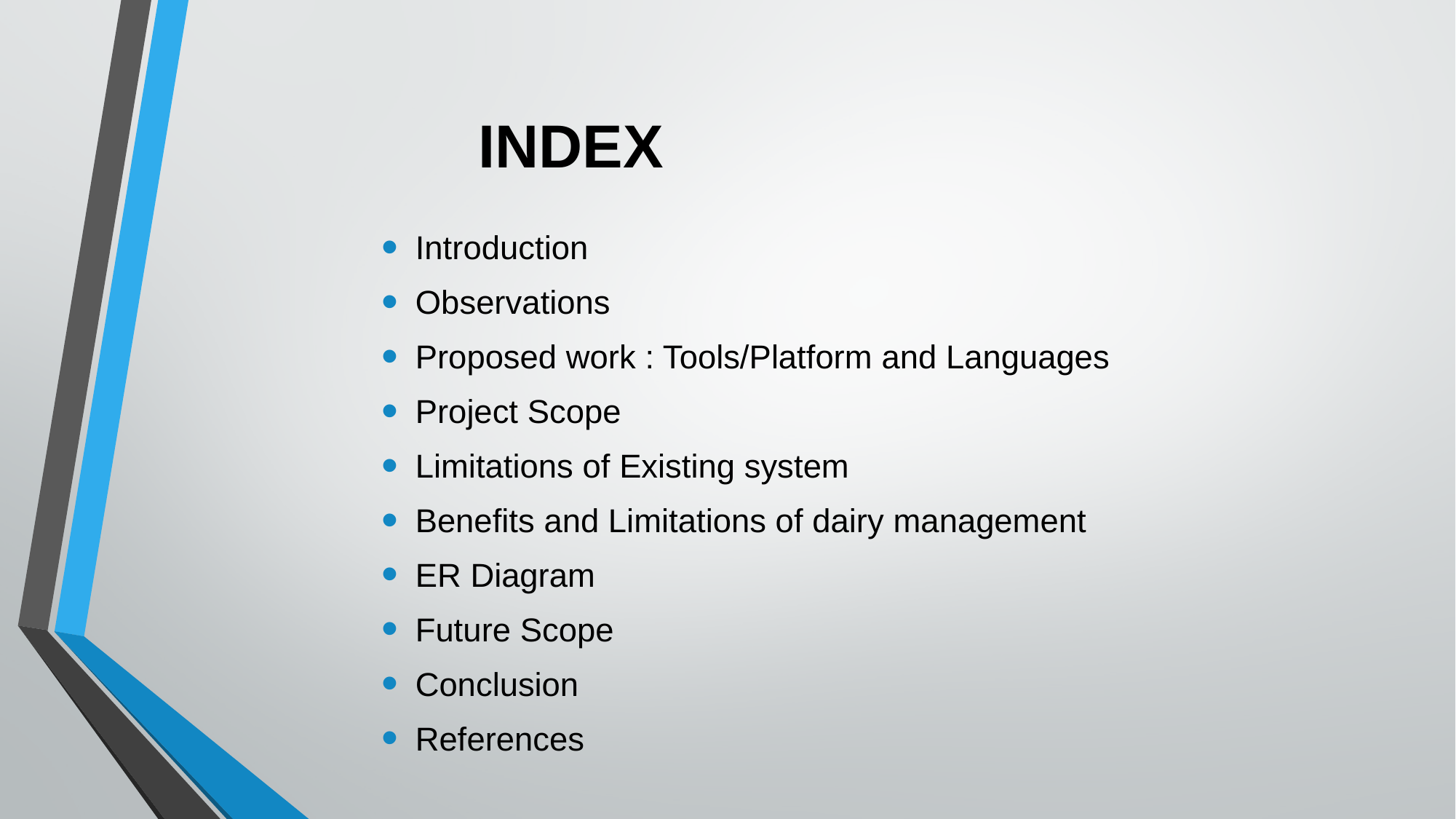

# INDEX
Introduction
Observations
Proposed work : Tools/Platform and Languages
Project Scope
Limitations of Existing system
Benefits and Limitations of dairy management
ER Diagram
Future Scope
Conclusion
References